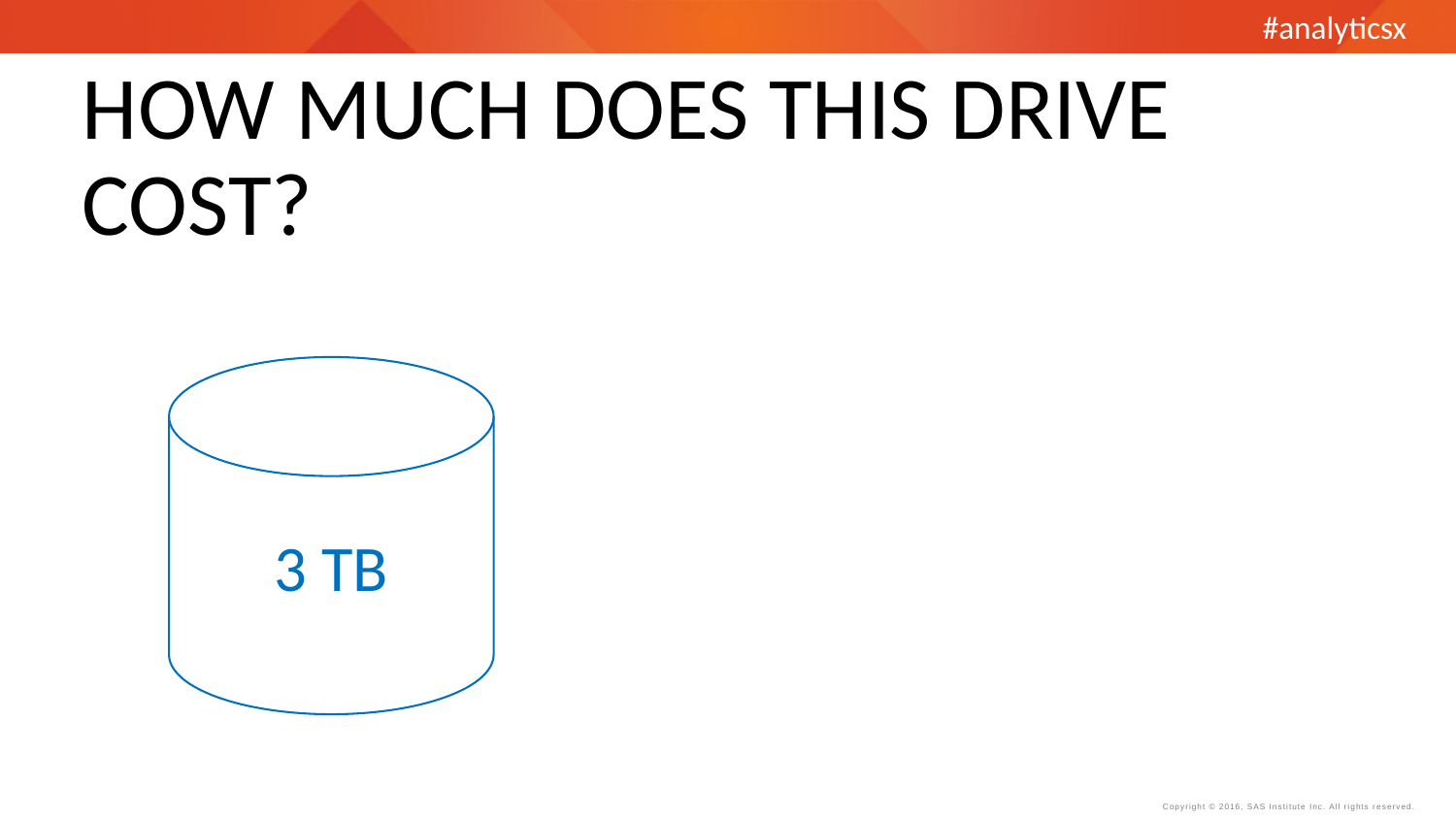

HOW MUCH DOES THIS DRIVE COST?
3 TB